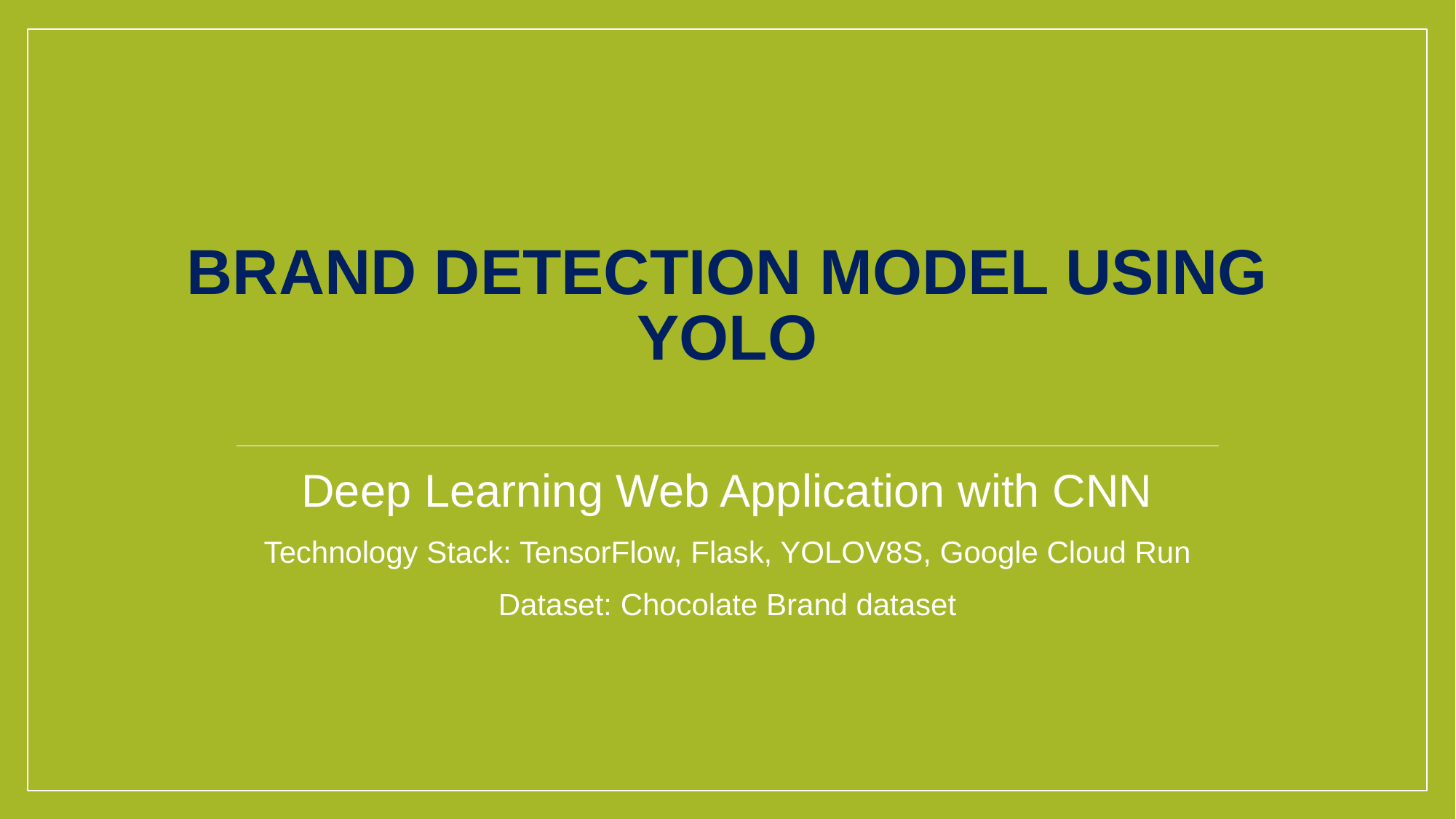

# Brand Detection Model using YOLO
Deep Learning Web Application with CNN
Technology Stack: TensorFlow, Flask, YOLOV8S, Google Cloud Run
Dataset: Chocolate Brand dataset